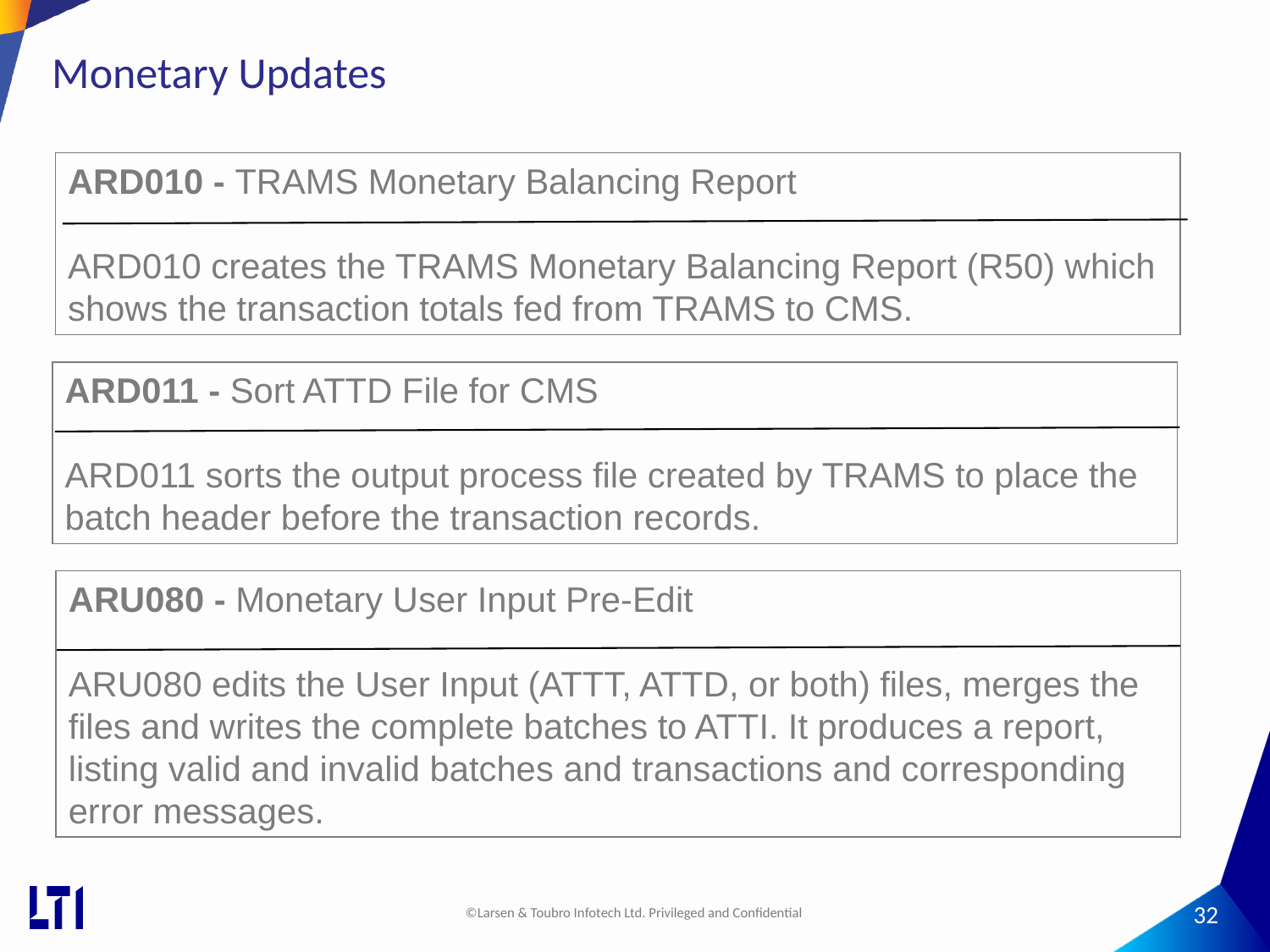

# Monetary Updates
ARD010 - TRAMS Monetary Balancing Report

ARD010 creates the TRAMS Monetary Balancing Report (R50) which shows the transaction totals fed from TRAMS to CMS.

ARD011 - Sort ATTD File for CMS

ARD011 sorts the output process file created by TRAMS to place the batch header before the transaction records.

ARU080 - Monetary User Input Pre-Edit

ARU080 edits the User Input (ATTT, ATTD, or both) files, merges the files and writes the complete batches to ATTI. It produces a report, listing valid and invalid batches and transactions and corresponding error messages.